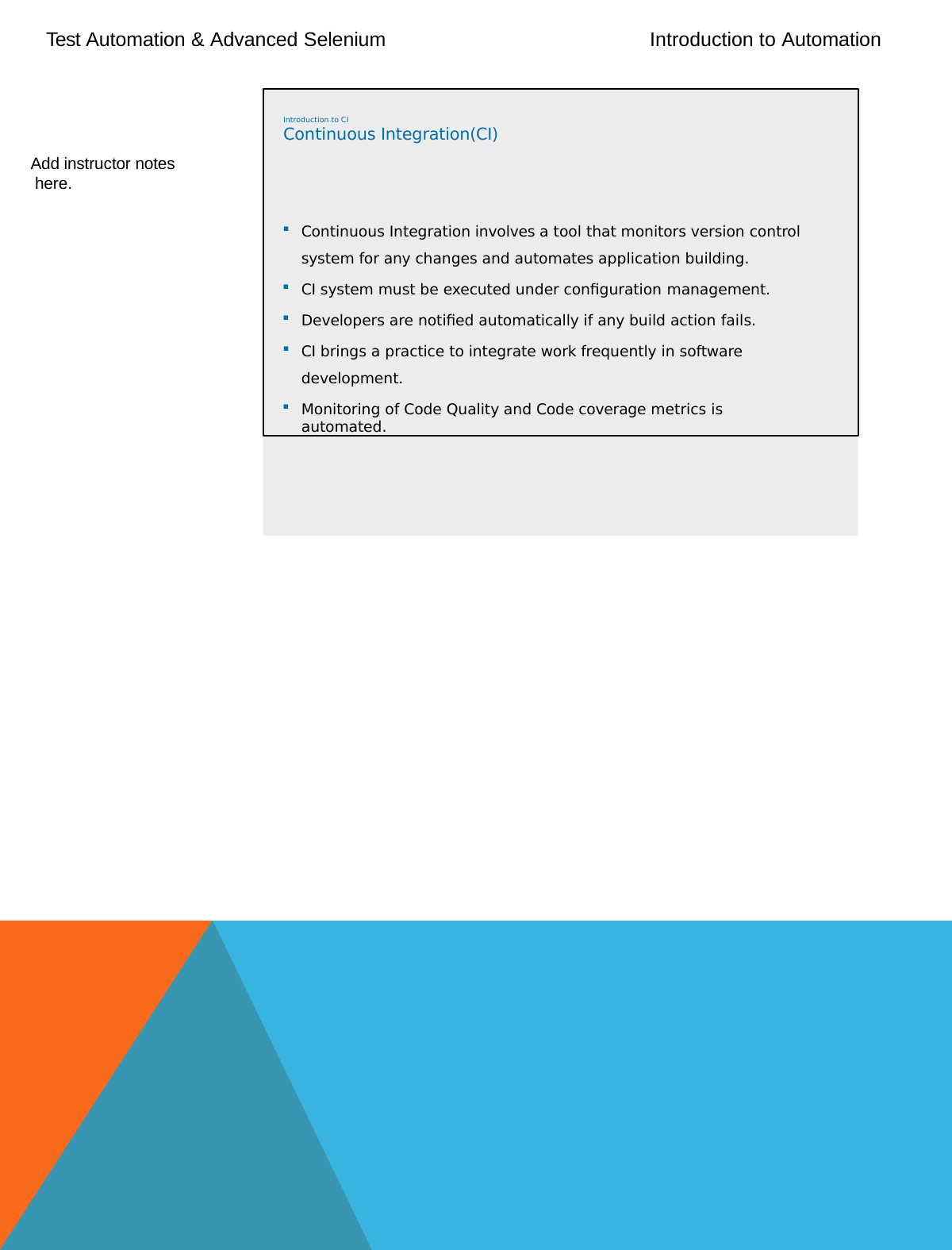

Test Automation & Advanced Selenium
Introduction to Automation

Introduction to CI
Continuous Integration(CI)

Continuous Integration involves a tool that monitors version control  system for any changes and automates application building.
CI system must be executed under configuration management.
Developers are notified automatically if any build action fails.
CI brings a practice to integrate work frequently in software  development.
Monitoring of Code Quality and Code coverage metrics is automated.
Add instructor notes  here.